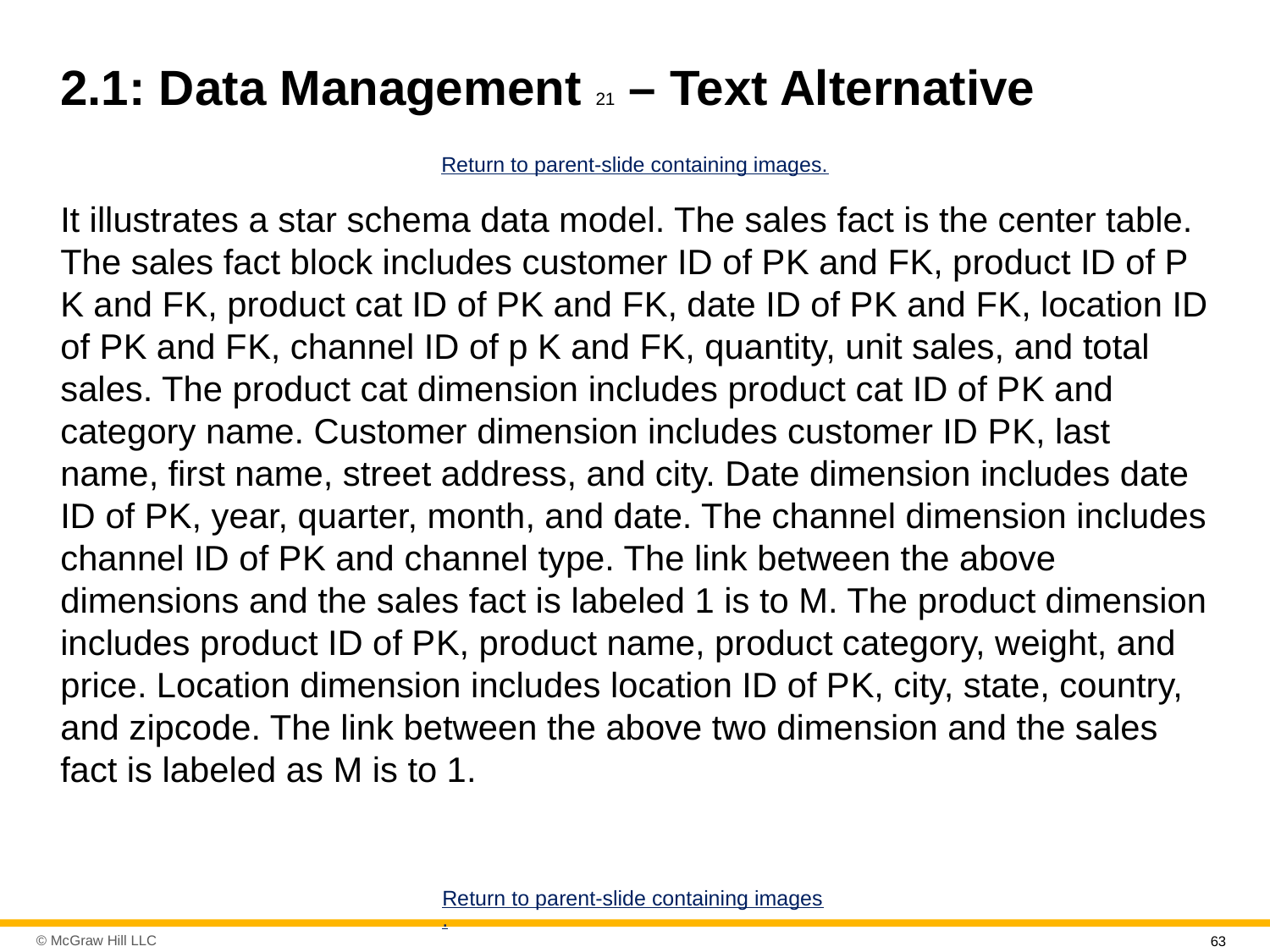

# 2.1: Data Management 21 – Text Alternative
Return to parent-slide containing images.
It illustrates a star schema data model. The sales fact is the center table. The sales fact block includes customer ID of P K and F K, product ID of P K and F K, product cat ID of P K and F K, date ID of P K and F K, location ID of P K and F K, channel ID of p K and F K, quantity, unit sales, and total sales. The product cat dimension includes product cat ID of P K and category name. Customer dimension includes customer ID P K, last name, first name, street address, and city. Date dimension includes date ID of P K, year, quarter, month, and date. The channel dimension includes channel ID of P K and channel type. The link between the above dimensions and the sales fact is labeled 1 is to M. The product dimension includes product ID of P K, product name, product category, weight, and price. Location dimension includes location ID of P K, city, state, country, and zipcode. The link between the above two dimension and the sales fact is labeled as M is to 1.
Return to parent-slide containing images.
63